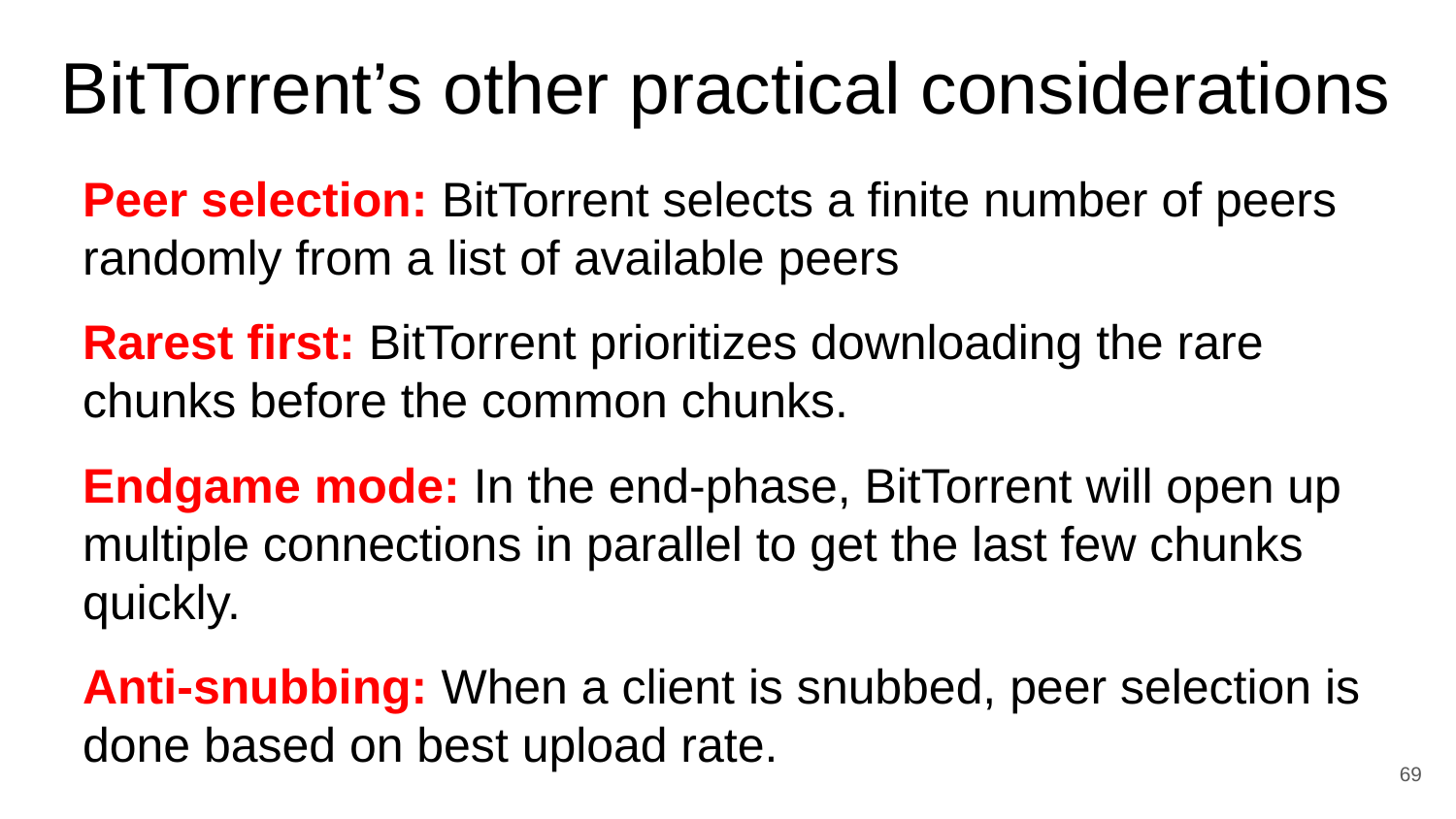

BitTorrent’s other practical considerations
Peer selection: BitTorrent selects a finite number of peers randomly from a list of available peers

Rarest first: BitTorrent prioritizes downloading the rare chunks before the common chunks.

Endgame mode: In the end-phase, BitTorrent will open up multiple connections in parallel to get the last few chunks quickly.

Anti-snubbing: When a client is snubbed, peer selection is done based on best upload rate.
69